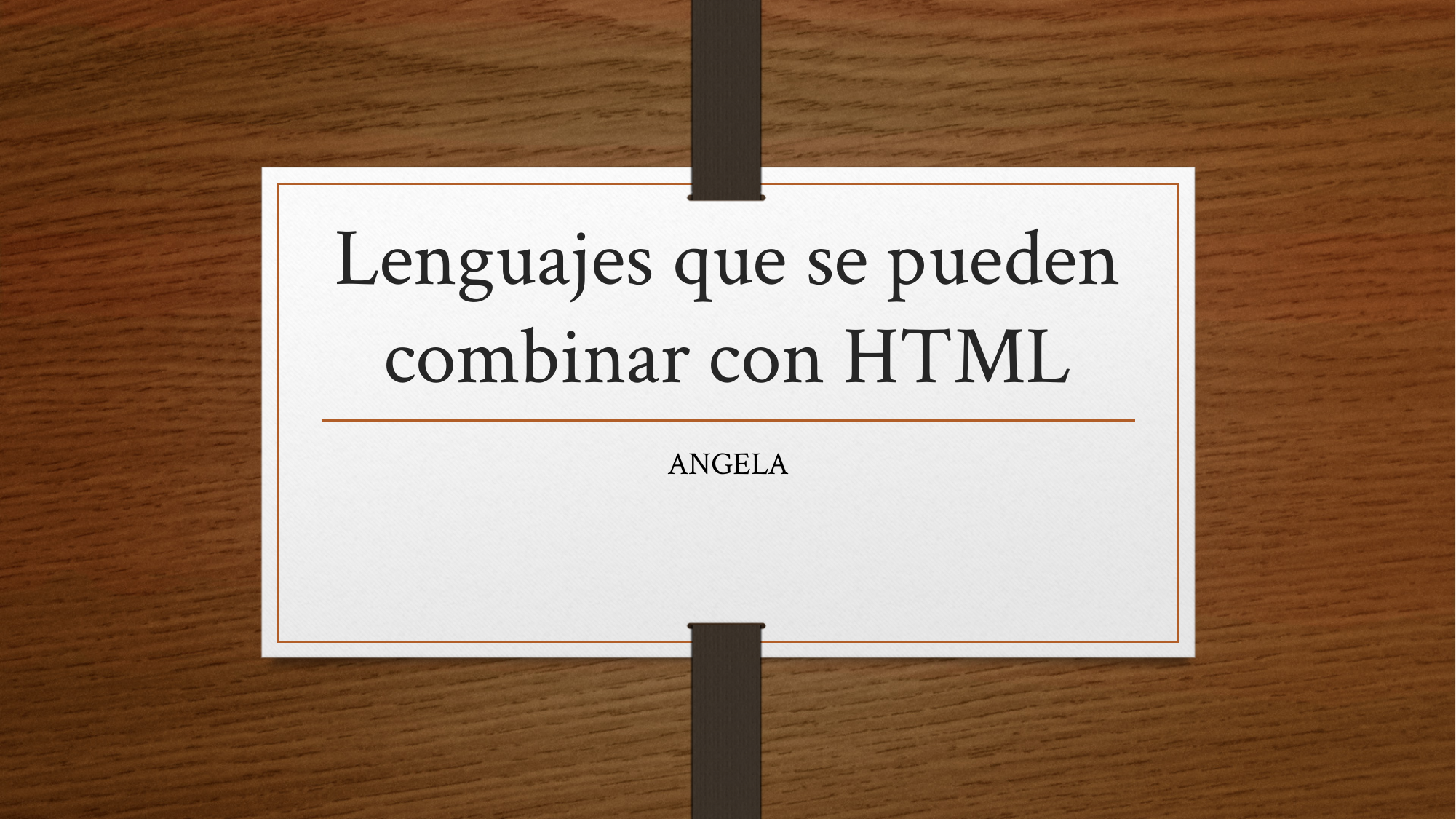

# Lenguajes que se pueden combinar con HTML
ANGELA